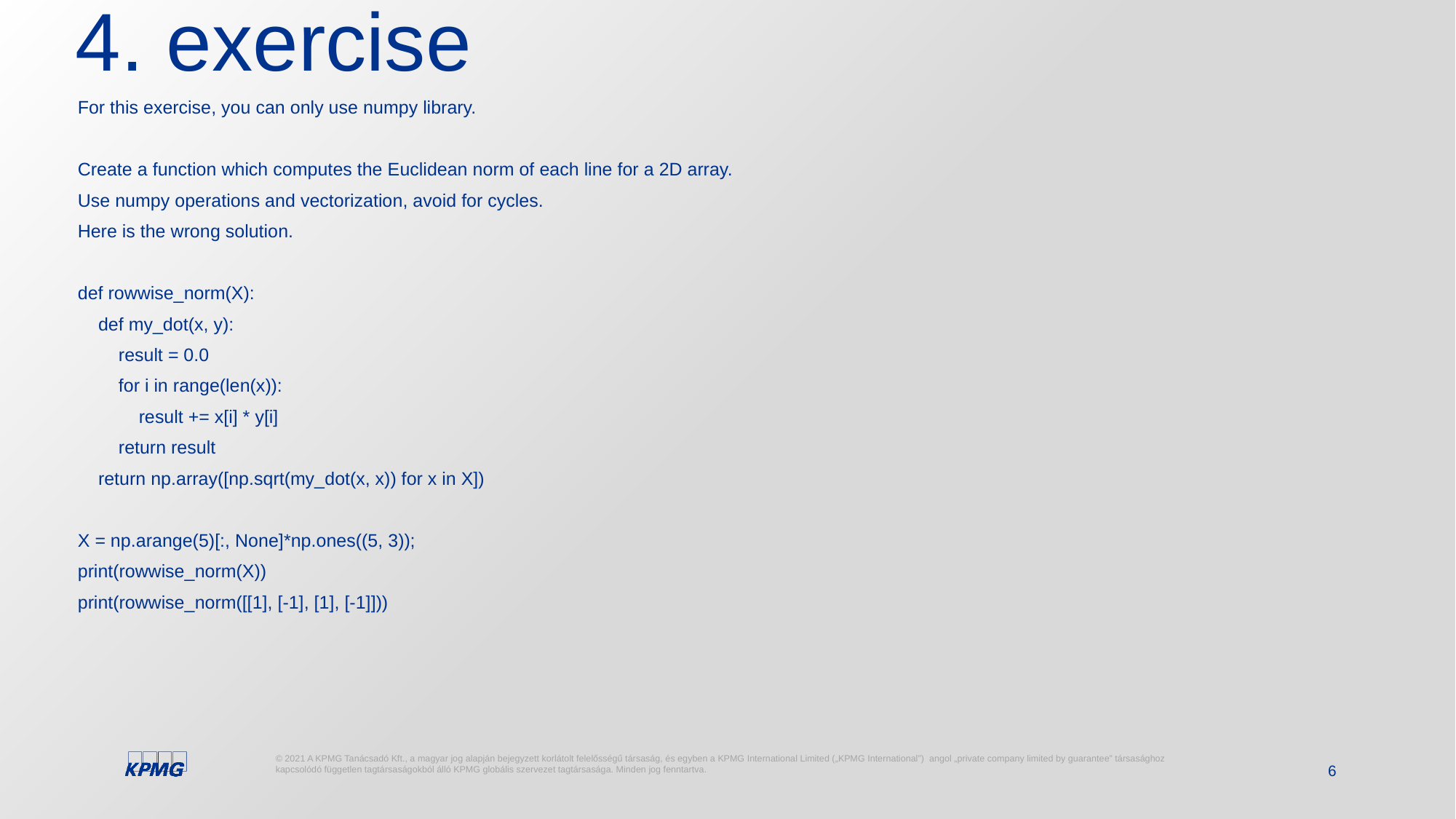

# 4. exercise
For this exercise, you can only use numpy library.

Create a function which computes the Euclidean norm of each line for a 2D array.
Use numpy operations and vectorization, avoid for cycles.
Here is the wrong solution.

def rowwise_norm(X):
    def my_dot(x, y):
        result = 0.0
        for i in range(len(x)):
            result += x[i] * y[i]
        return result
    return np.array([np.sqrt(my_dot(x, x)) for x in X])

X = np.arange(5)[:, None]*np.ones((5, 3));
print(rowwise_norm(X))
print(rowwise_norm([[1], [-1], [1], [-1]]))